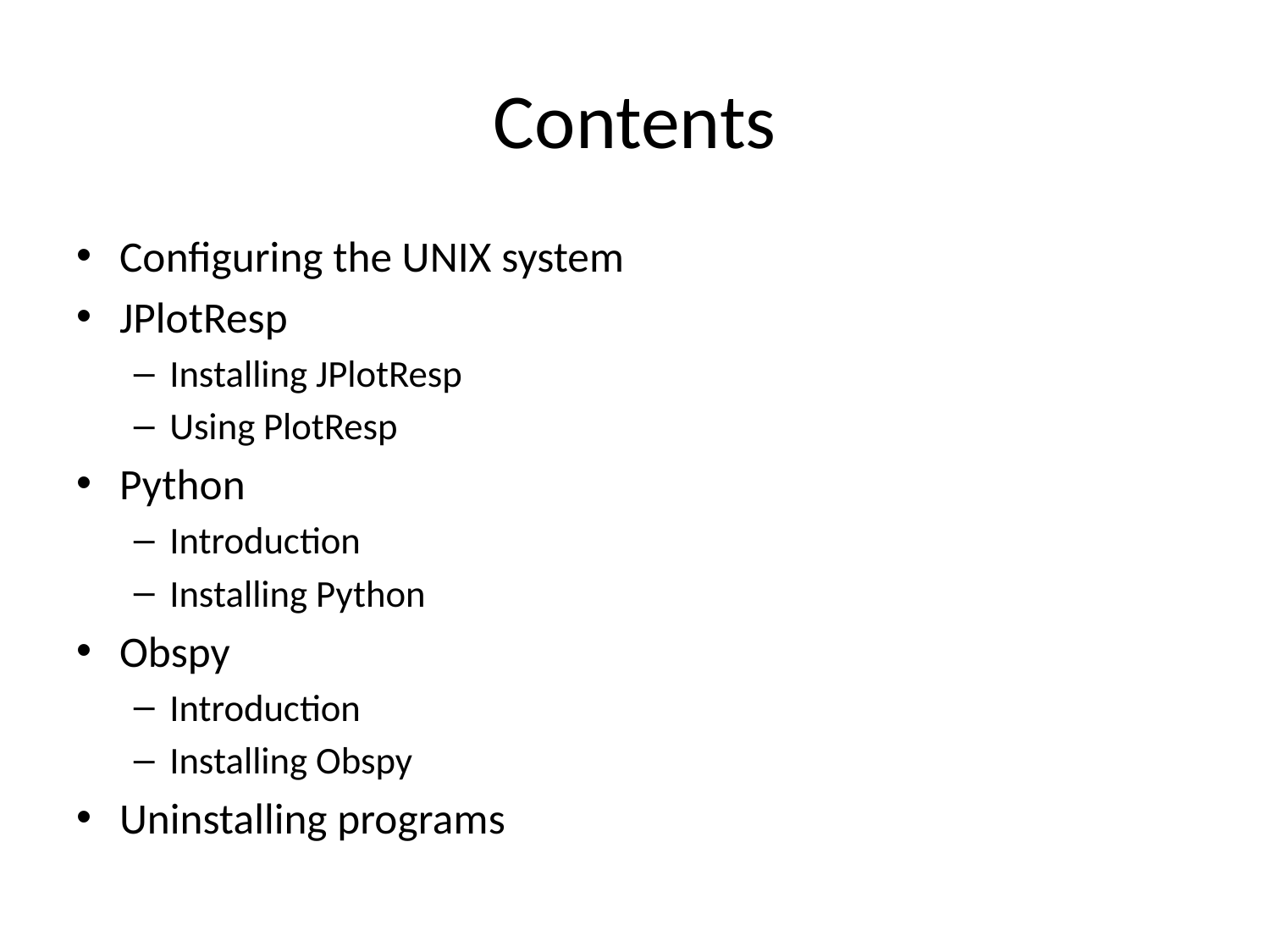

# Contents
Configuring the UNIX system
JPlotResp
Installing JPlotResp
Using PlotResp
Python
Introduction
Installing Python
Obspy
Introduction
Installing Obspy
Uninstalling programs